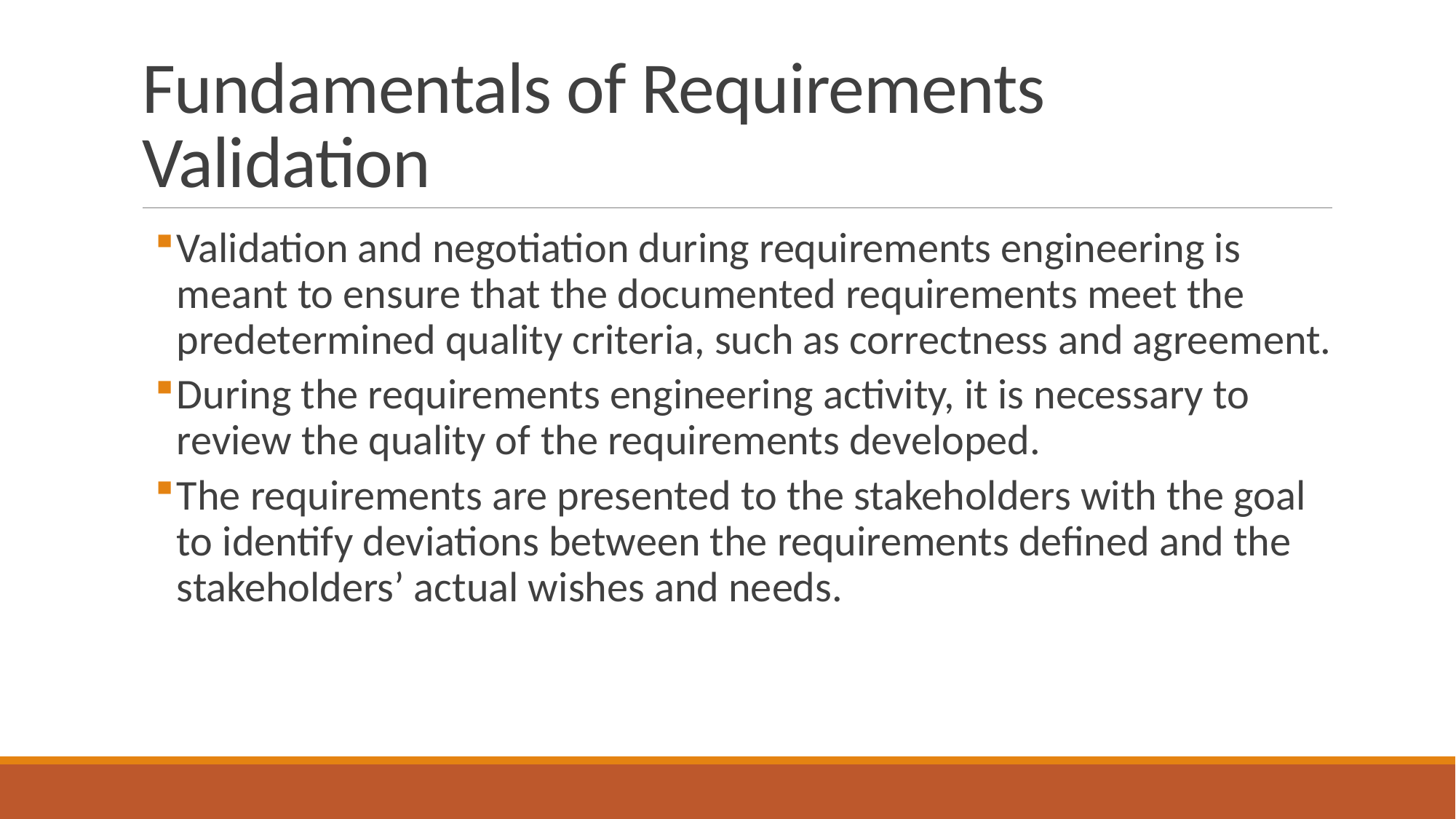

# Fundamentals of Requirements Validation
Validation and negotiation during requirements engineering is meant to ensure that the documented requirements meet the predetermined quality criteria, such as correctness and agreement.
During the requirements engineering activity, it is necessary to review the quality of the requirements developed.
The requirements are presented to the stakeholders with the goal to identify deviations between the requirements defined and the stakeholders’ actual wishes and needs.